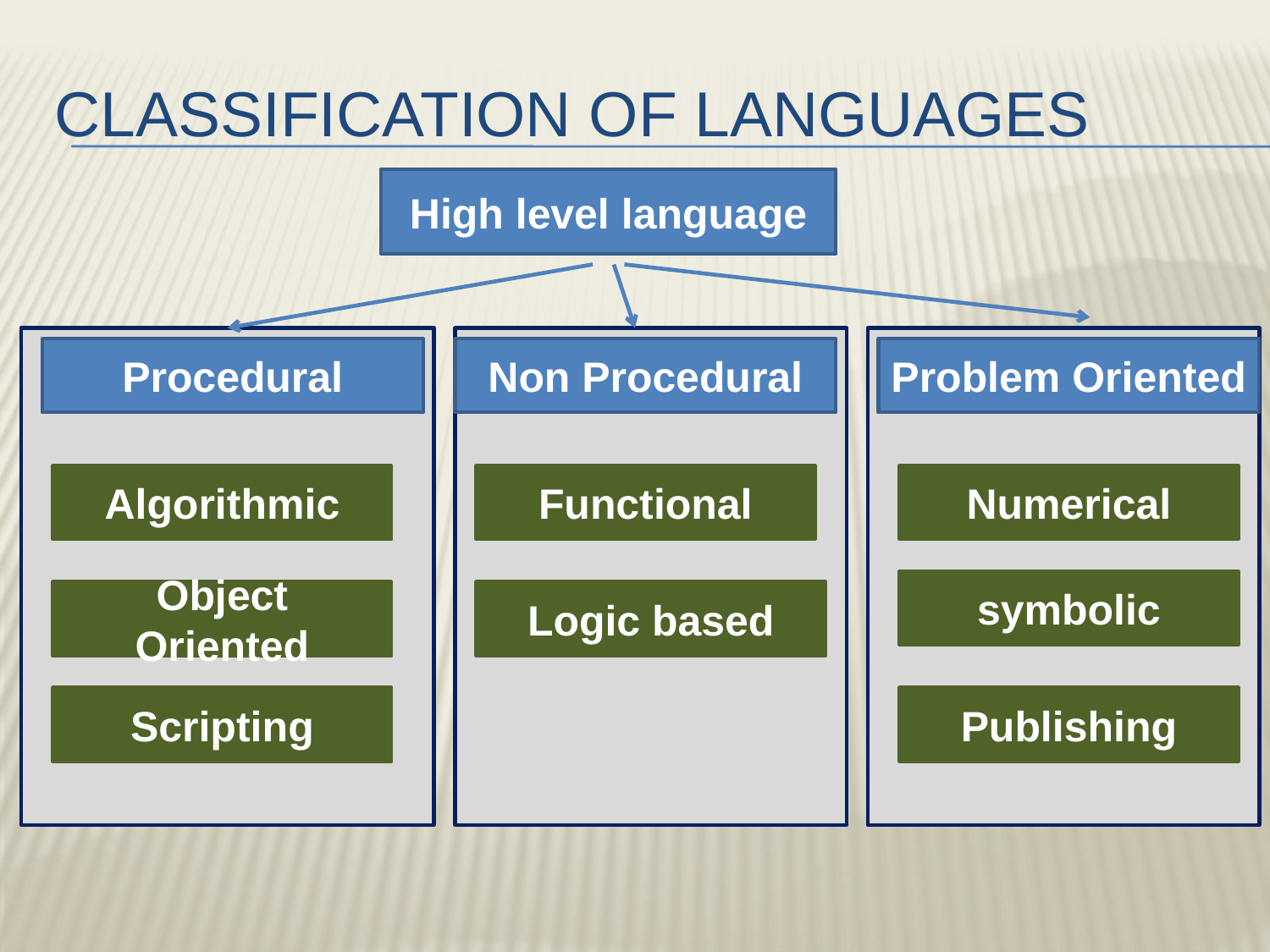

# Classification of languages
High level language

Procedural
Non Procedural
Problem Oriented
Algorithmic
Functional
Numerical
symbolic
Object Oriented
Logic based
Scripting
Publishing